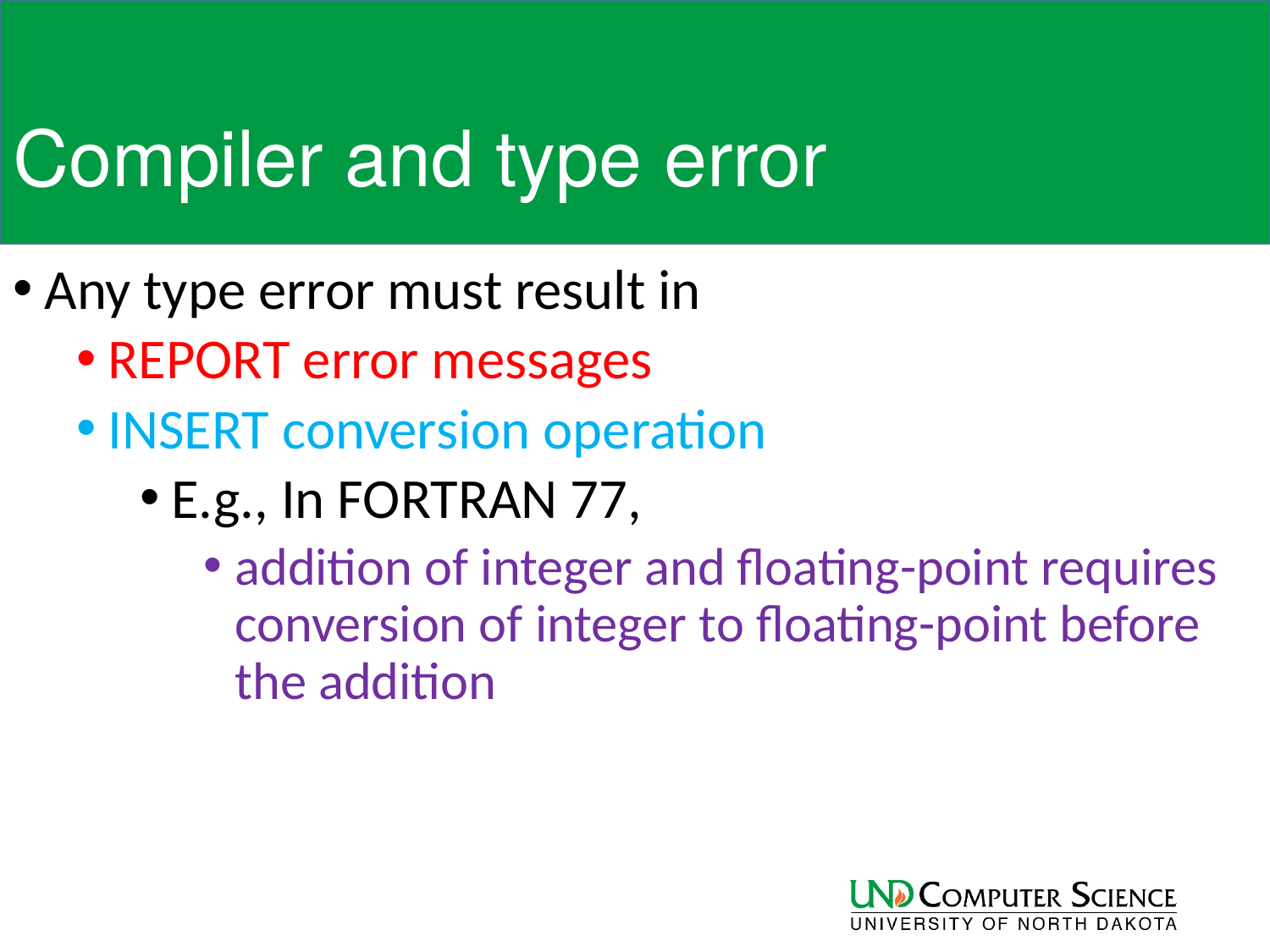

# Compiler and type error
Any type error must result in
REPORT error messages
INSERT conversion operation
E.g., In FORTRAN 77,
addition of integer and floating-point requires conversion of integer to floating-point before the addition
39